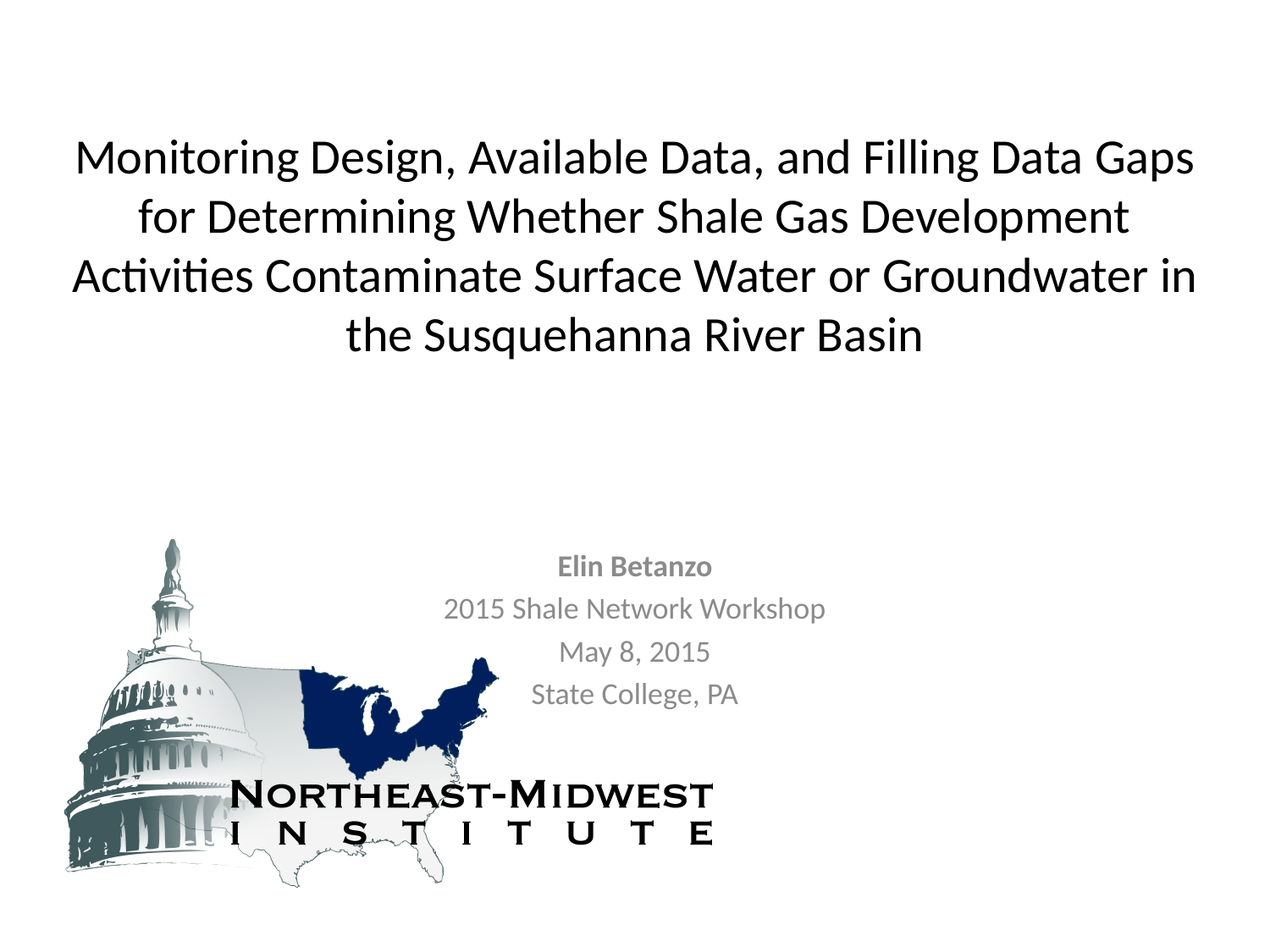

# Monitoring Design, Available Data, and Filling Data Gaps for Determining Whether Shale Gas Development Activities Contaminate Surface Water or Groundwater in the Susquehanna River Basin

Elin Betanzo
2015 Shale Network Workshop
May 8, 2015
State College, PA